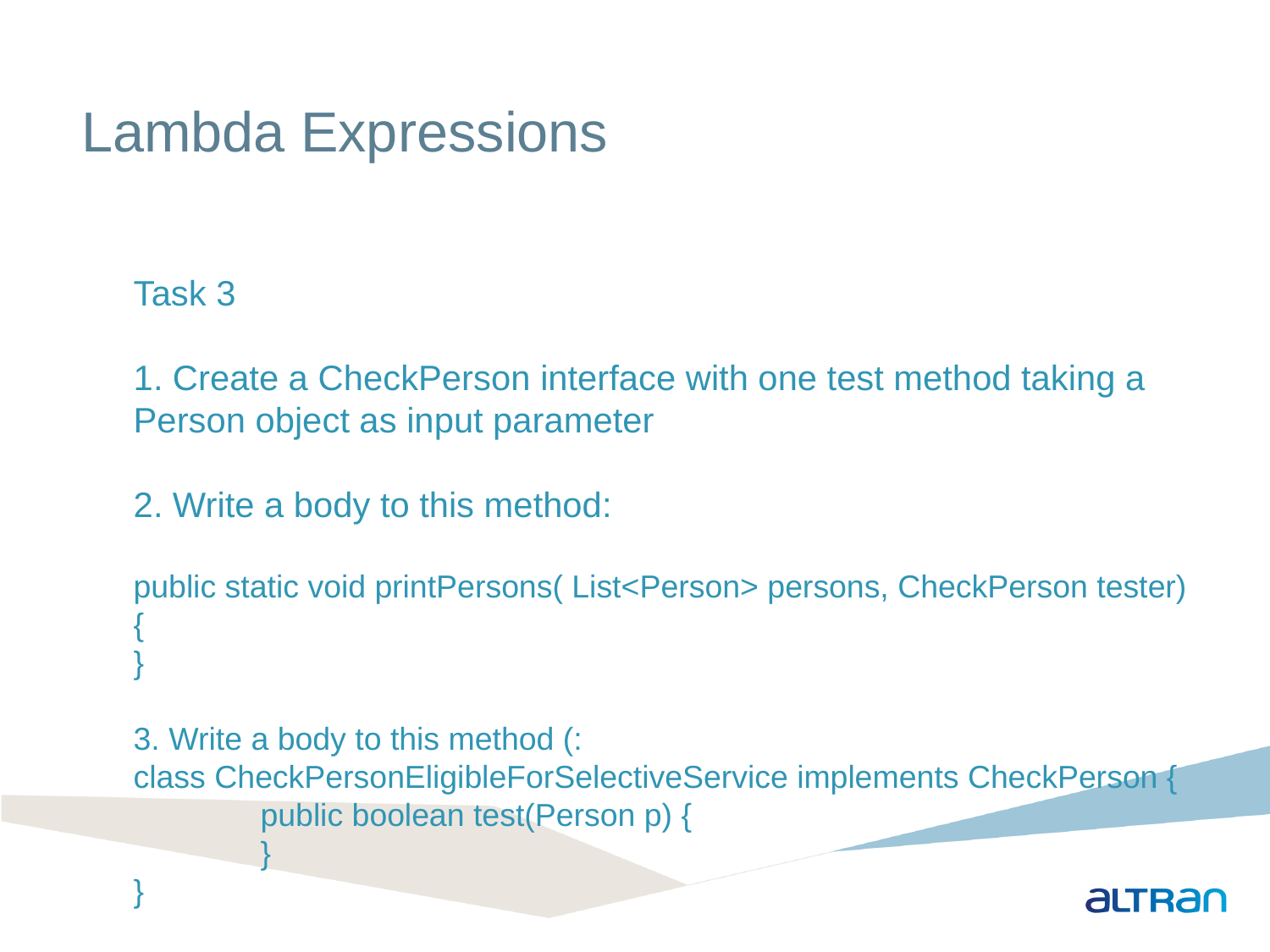

Lambda Expressions

Task 3

1. Create a CheckPerson interface with one test method taking a Person object as input parameter

2. Write a body to this method:

public static void printPersons( List<Person> persons, CheckPerson tester) {
}

3. Write a body to this method (:
class CheckPersonEligibleForSelectiveService implements CheckPerson { 	public boolean test(Person p) {
	}
}